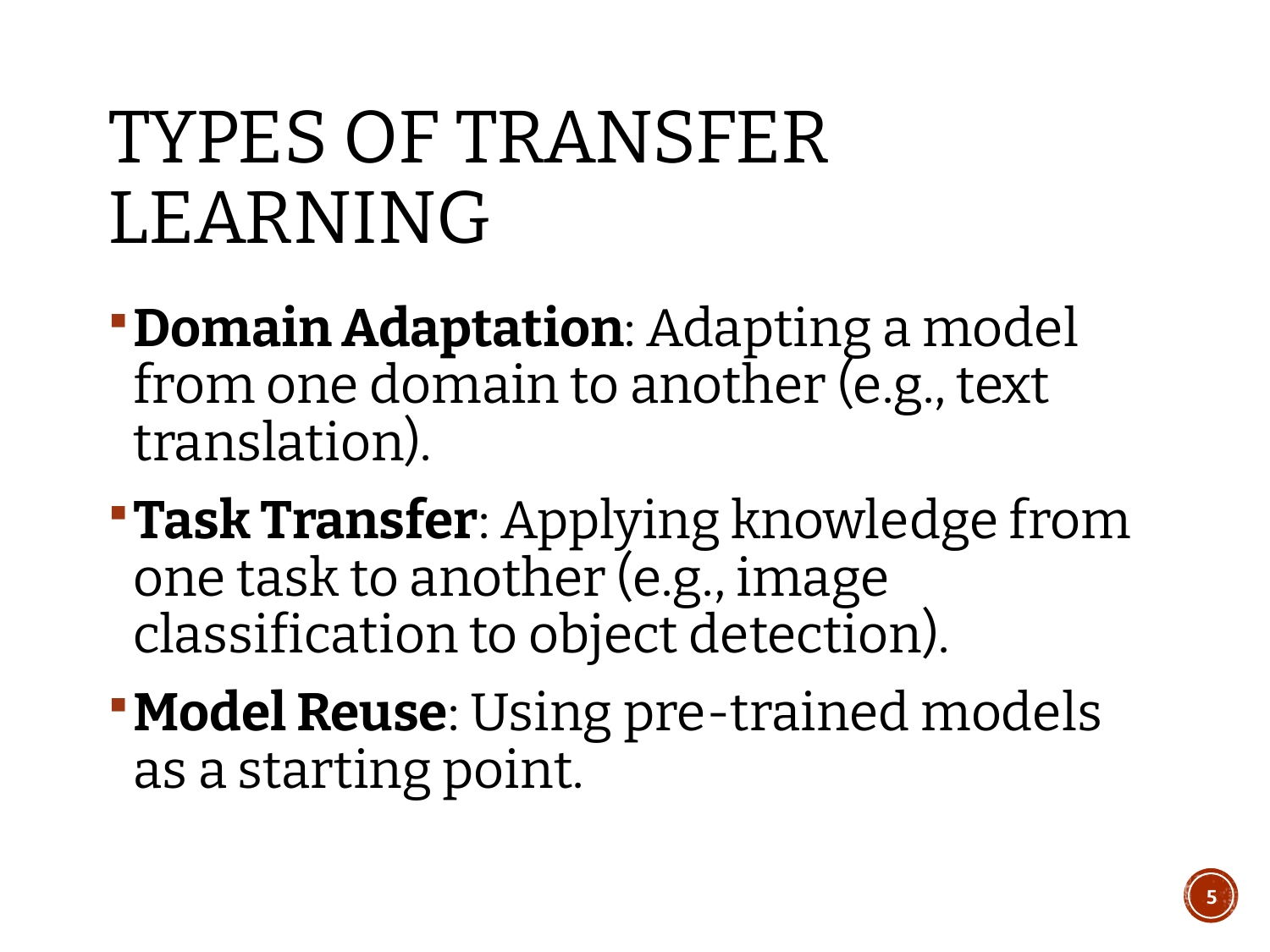

# Types of Transfer Learning
Domain Adaptation: Adapting a model from one domain to another (e.g., text translation).
Task Transfer: Applying knowledge from one task to another (e.g., image classification to object detection).
Model Reuse: Using pre-trained models as a starting point.
5